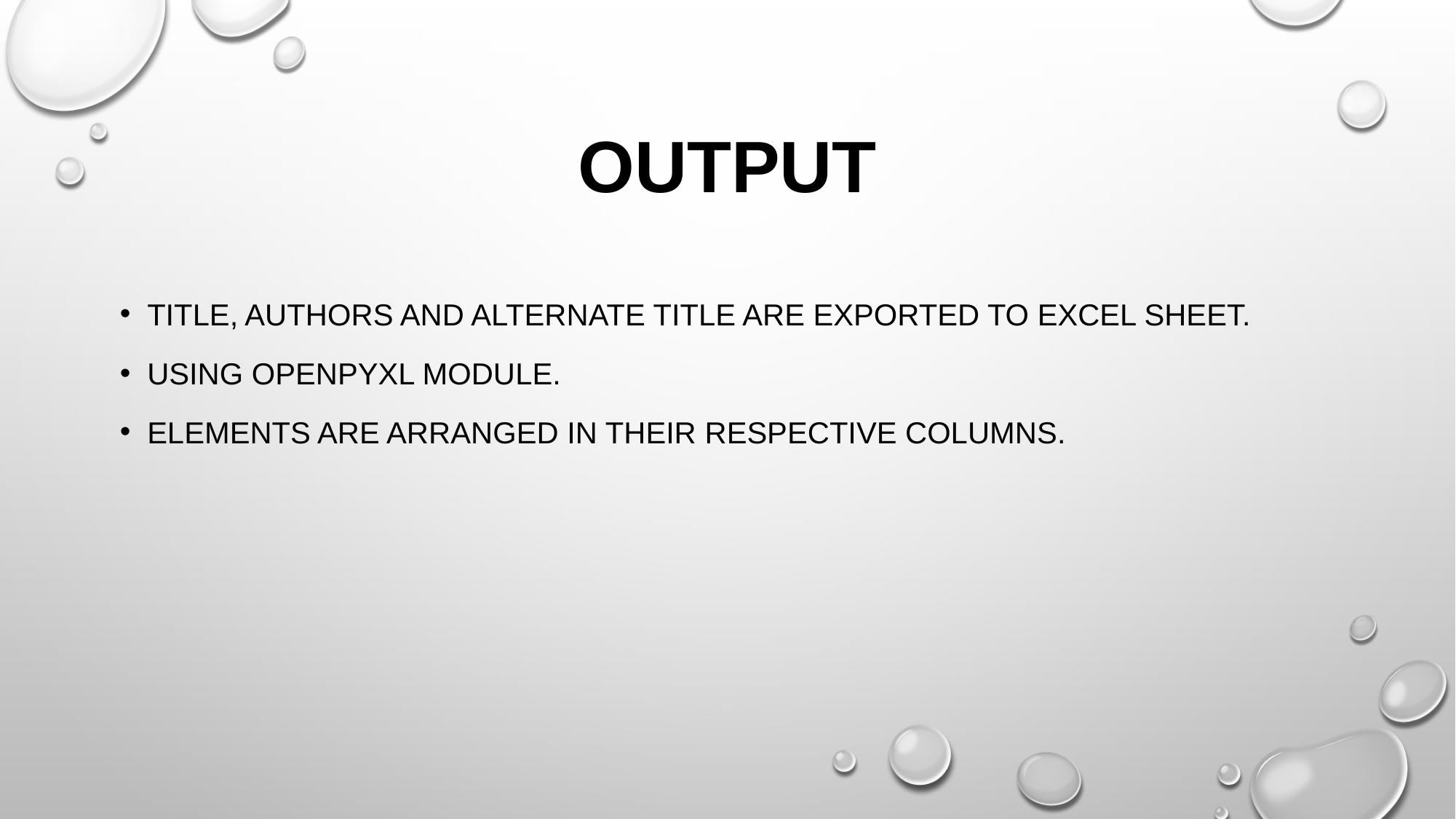

# output
Title, authors and alternate title are exported to excel sheet.
Using openpyxl module.
Elements are arranged in their respective columns.